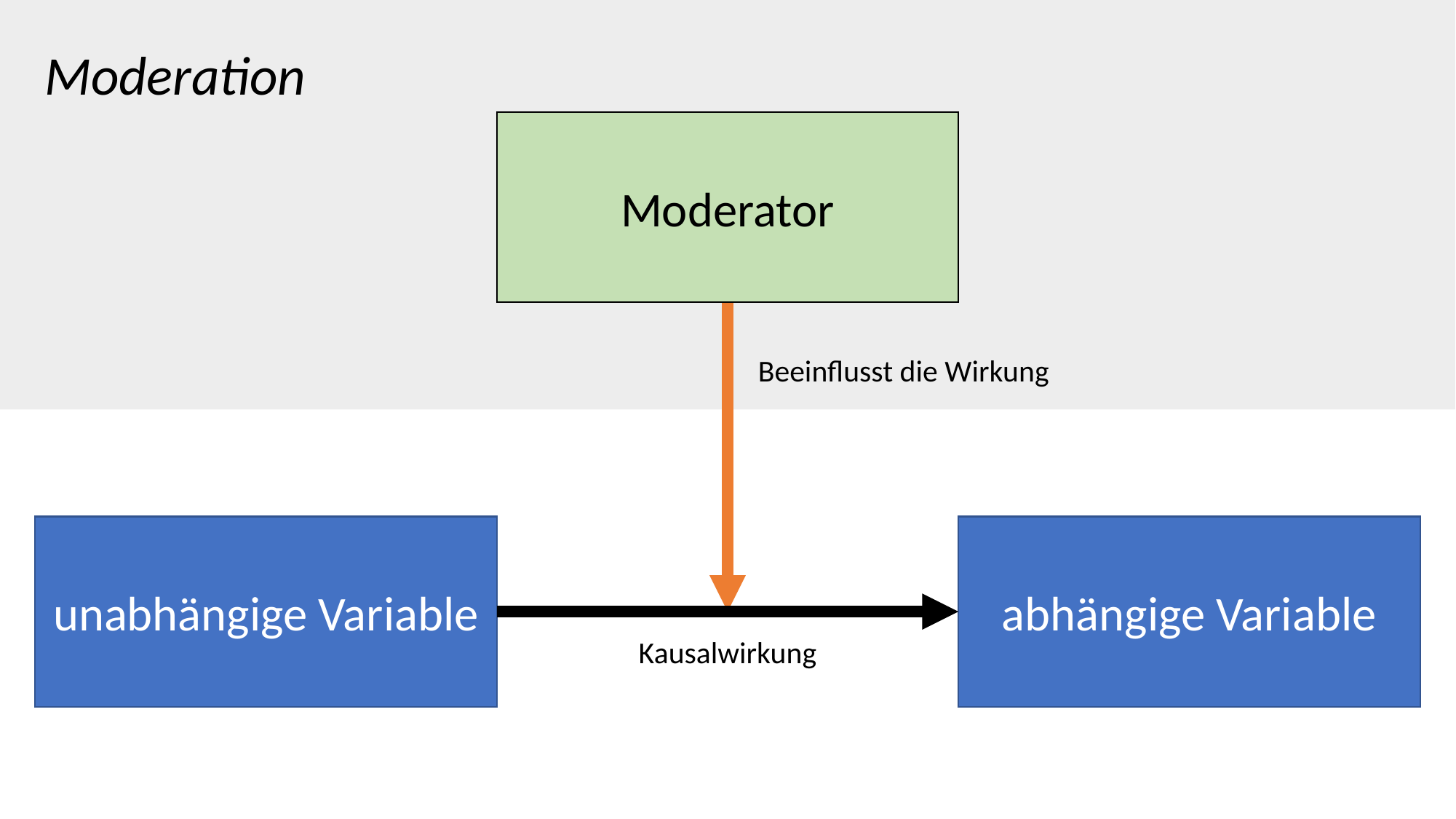

Moderation
Moderator
Beeinflusst die Wirkung
unabhängige Variable
abhängige Variable
Kausalwirkung